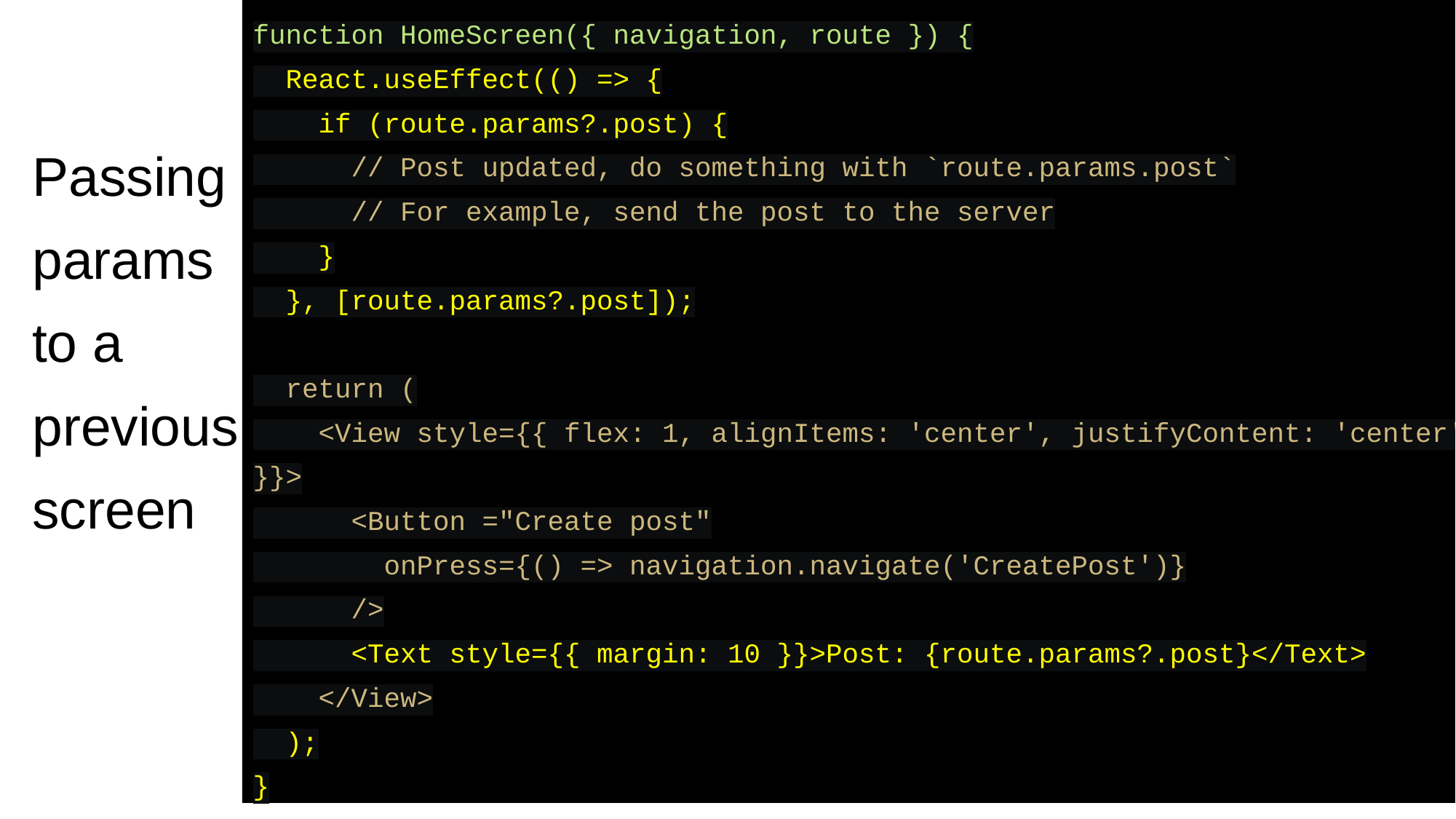

function HomeScreen({ navigation, route }) {
  React.useEffect(() => {
    if (route.params?.post) {
      // Post updated, do something with `route.params.post`
      // For example, send the post to the server
    }
  }, [route.params?.post]);

  return (
    <View style={{ flex: 1, alignItems: 'center', justifyContent: 'center' }}>
      <Button ="Create post"
        onPress={() => navigation.navigate('CreatePost')}
      />
      <Text style={{ margin: 10 }}>Post: {route.params?.post}</Text>
    </View>
  );
}
# Passing
params
to a
previous
screen